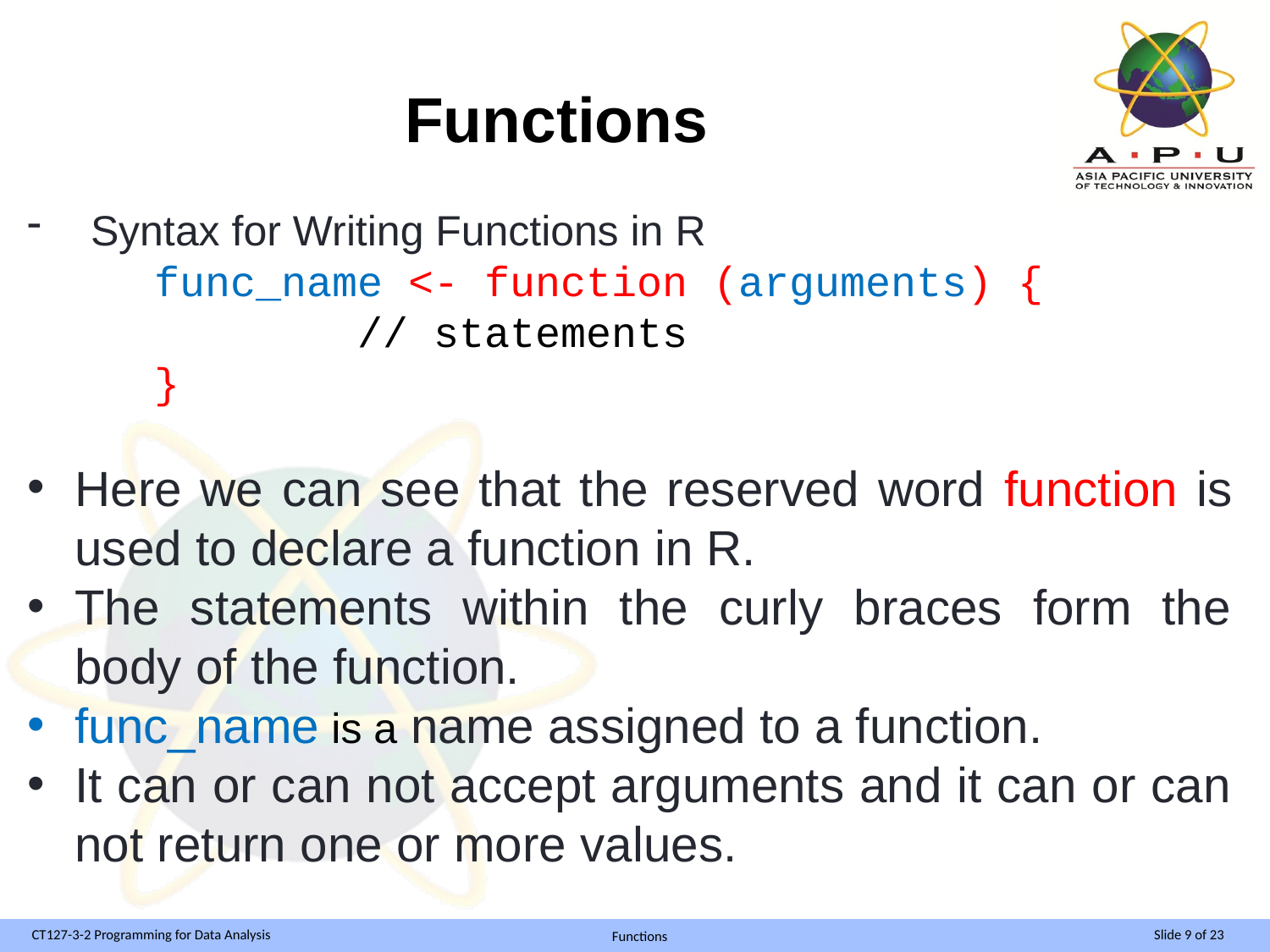

# Functions
Syntax for Writing Functions in R
     func_name <- function (arguments) {
             // statements
	}

Here we can see that the reserved word function is used to declare a function in R.
The statements within the curly braces form the body of the function.
func_name is a name assigned to a function.
It can or can not accept arguments and it can or can not return one or more values.